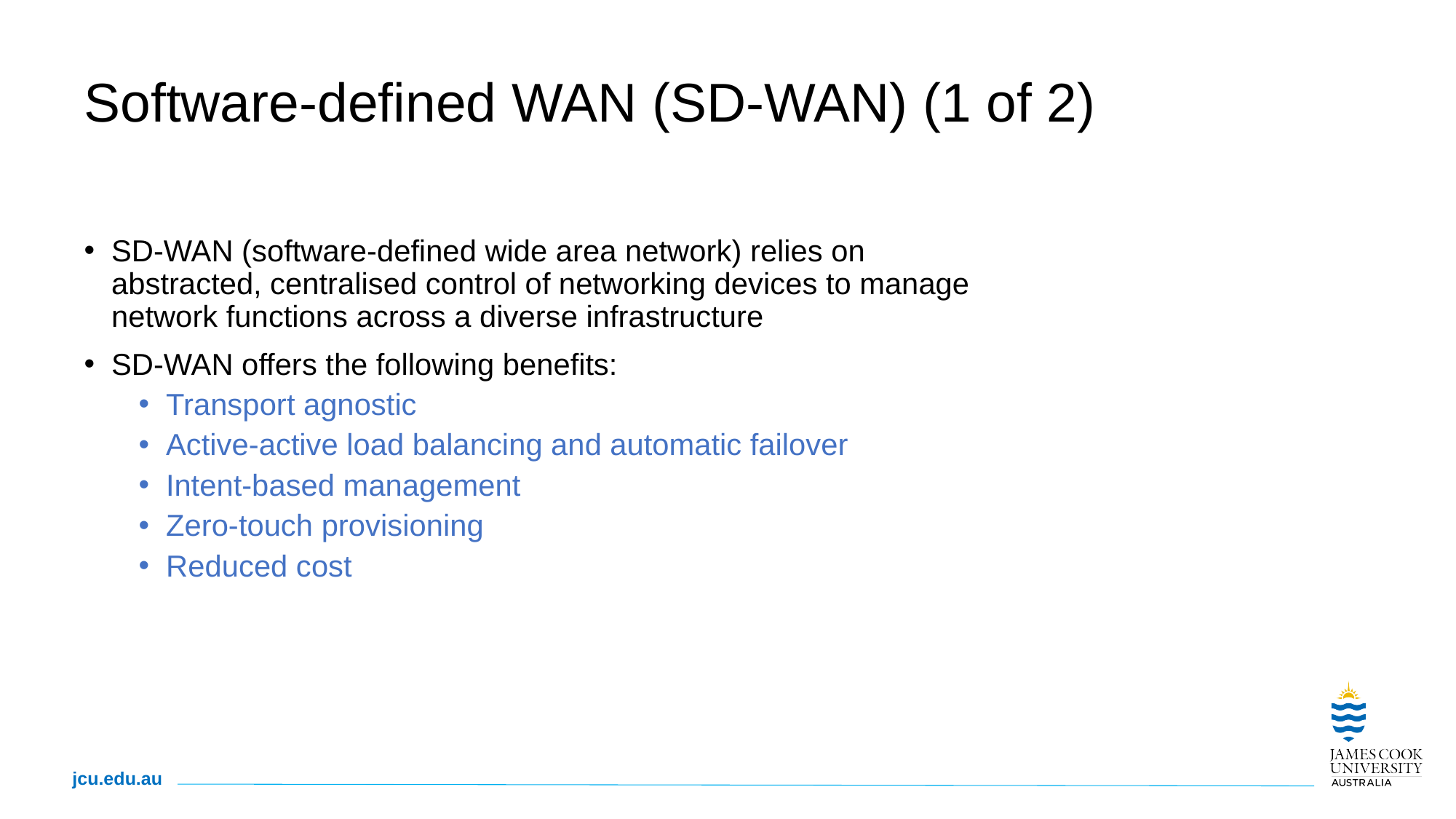

# Software-defined WAN (SD-WAN) (1 of 2)
SD-WAN (software-defined wide area network) relies on abstracted, centralised control of networking devices to manage network functions across a diverse infrastructure
SD-WAN offers the following benefits:
Transport agnostic
Active-active load balancing and automatic failover
Intent-based management
Zero-touch provisioning
Reduced cost